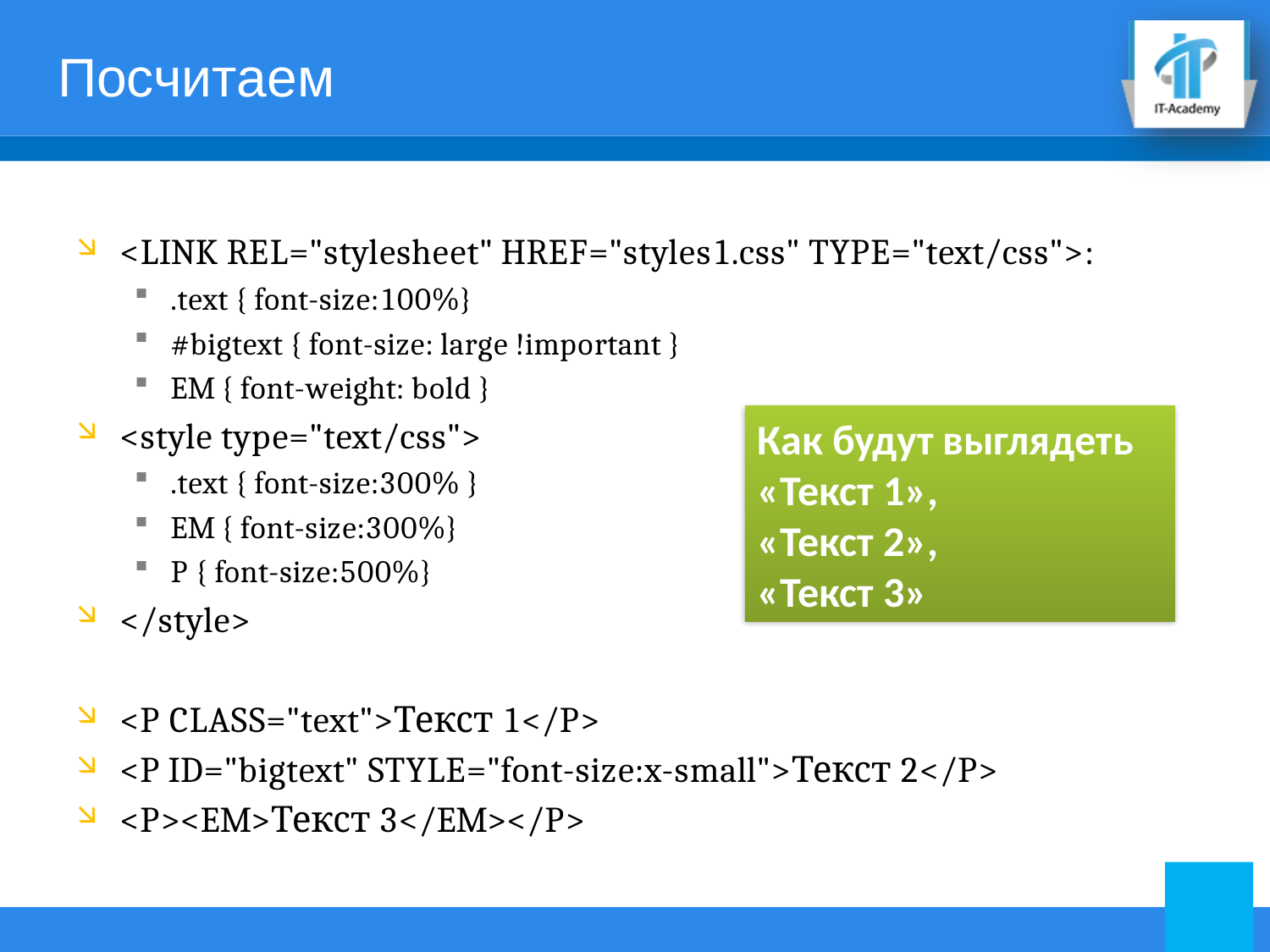

# Посчитаем
<LINK REL="stylesheet" HREF="styles1.css" TYPE="text/css">:
.text { font-size:100%}
#bigtext { font-size: large !important }
EM { font-weight: bold }
<style type="text/css">
.text { font-size:300% }
EM { font-size:300%}
P { font-size:500%}
</style>

<P CLASS="text">Текст 1</P>
<P ID="bigtext" STYLE="font-size:x-small">Текст 2</P>
<P><EM>Текст 3</EM></P>
Как будут выглядеть
«Текст 1»,
«Текст 2»,
«Текст 3»